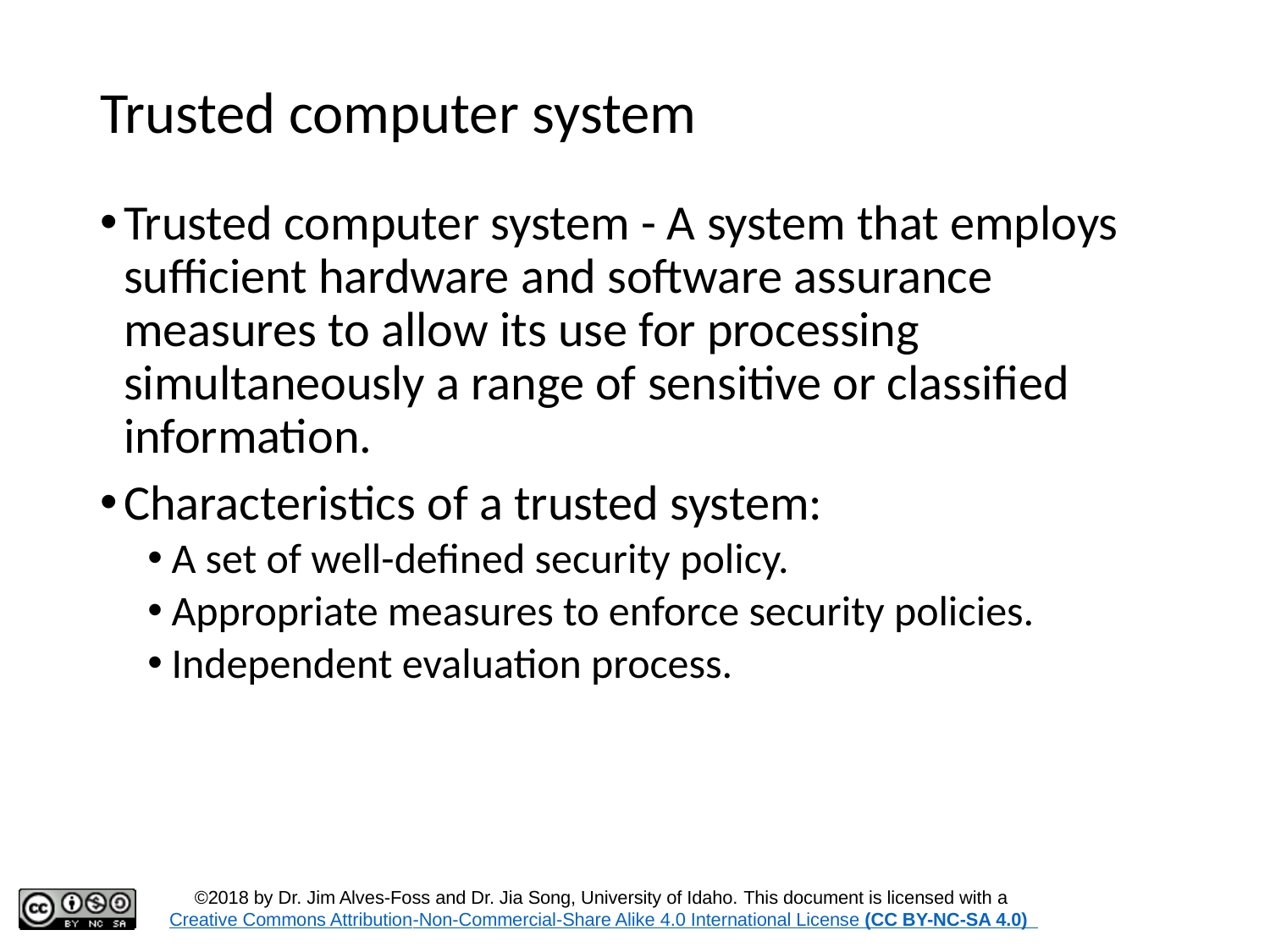

# Trusted computer system
Trusted computer system - A system that employs sufficient hardware and software assurance measures to allow its use for processing simultaneously a range of sensitive or classified information.
Characteristics of a trusted system:
A set of well-defined security policy.
Appropriate measures to enforce security policies.
Independent evaluation process.